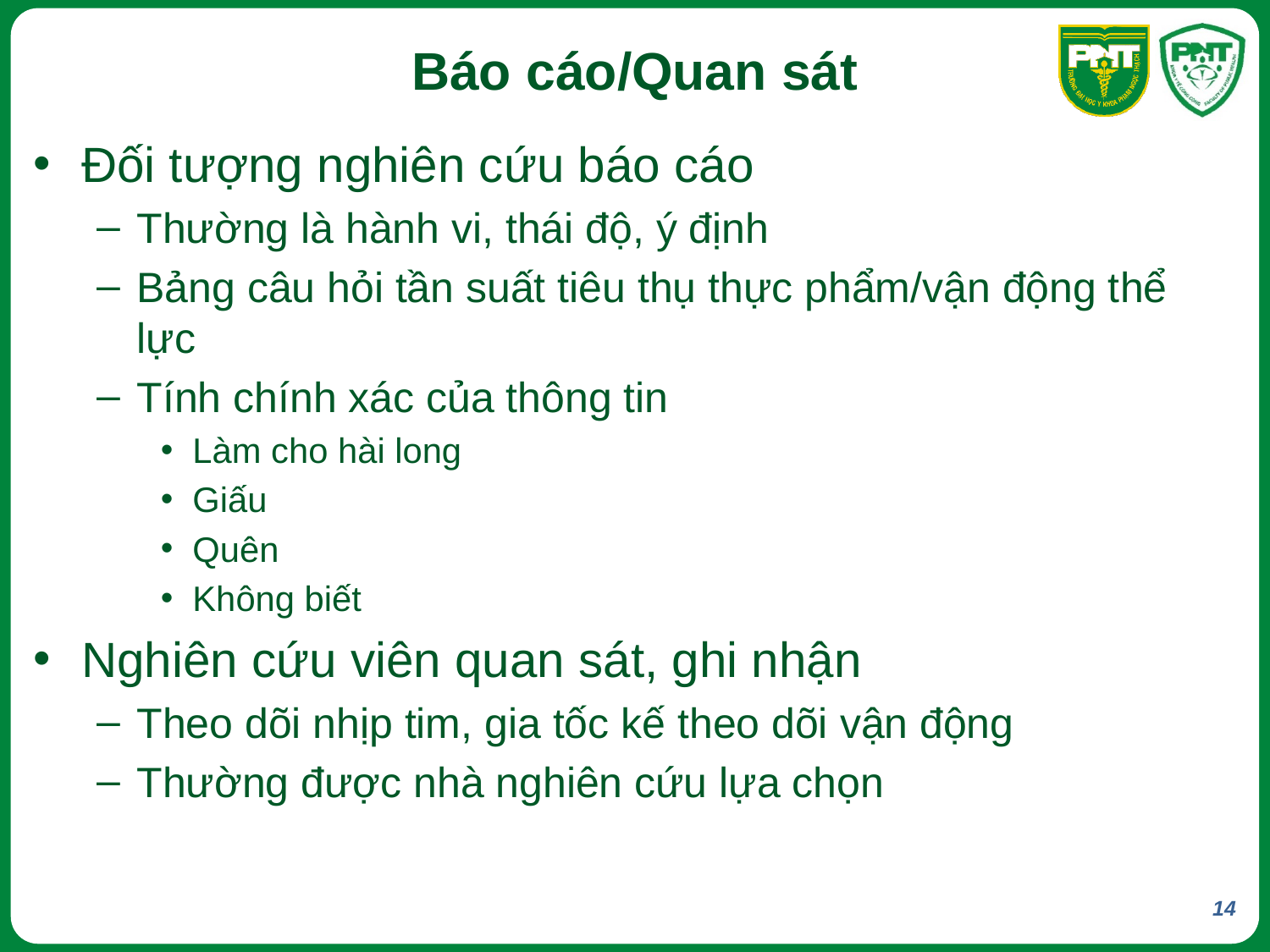

# Báo cáo/Quan sát
Đối tượng nghiên cứu báo cáo
Thường là hành vi, thái độ, ý định
Bảng câu hỏi tần suất tiêu thụ thực phẩm/vận động thể lực
Tính chính xác của thông tin
Làm cho hài long
Giấu
Quên
Không biết
Nghiên cứu viên quan sát, ghi nhận
Theo dõi nhịp tim, gia tốc kế theo dõi vận động
Thường được nhà nghiên cứu lựa chọn

14